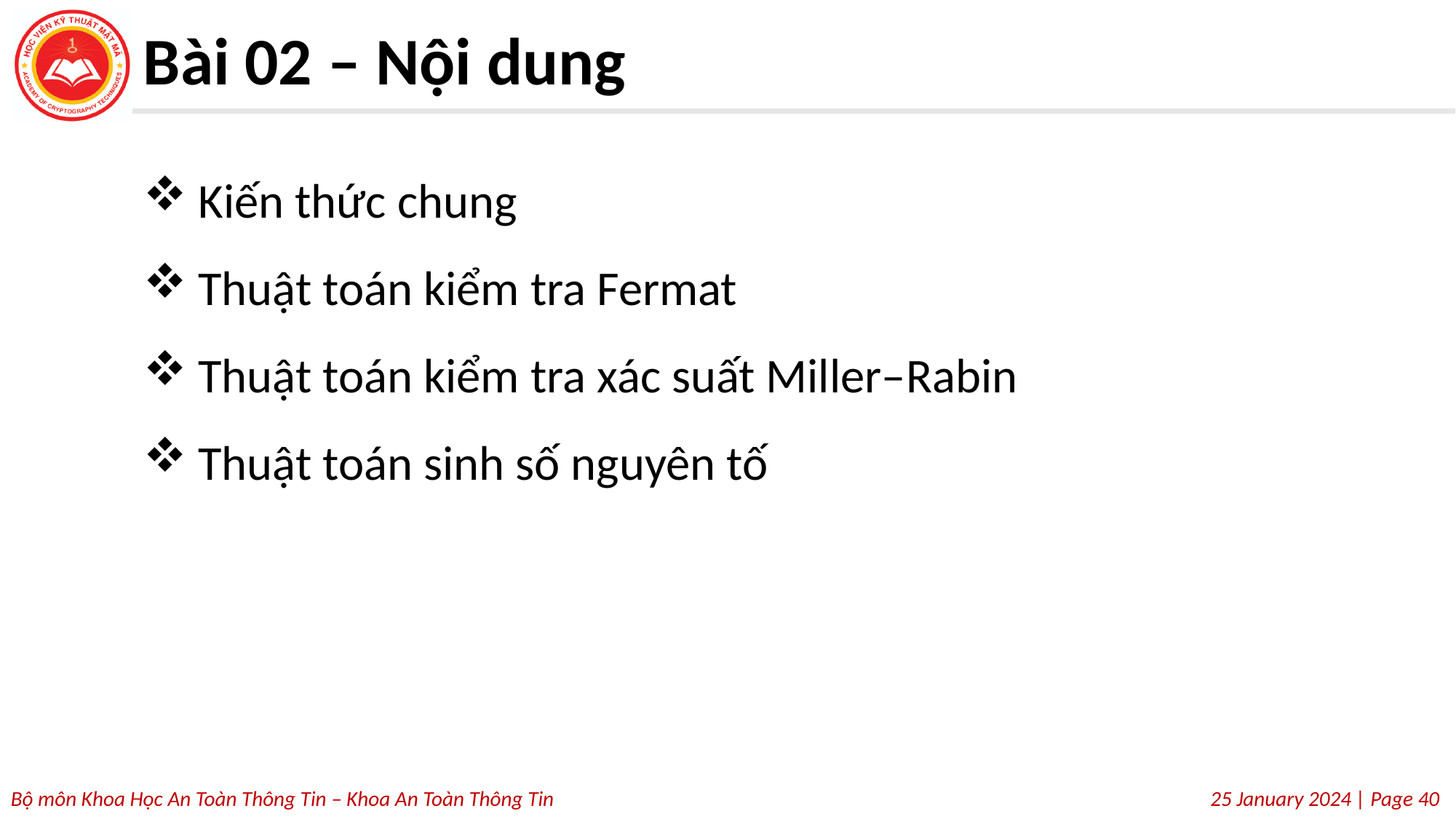

# Bài 02 – Nội dung
Kiến thức chung
Thuật toán kiểm tra Fermat
Thuật toán kiểm tra xác suất Miller–Rabin
Thuật toán sinh số nguyên tố